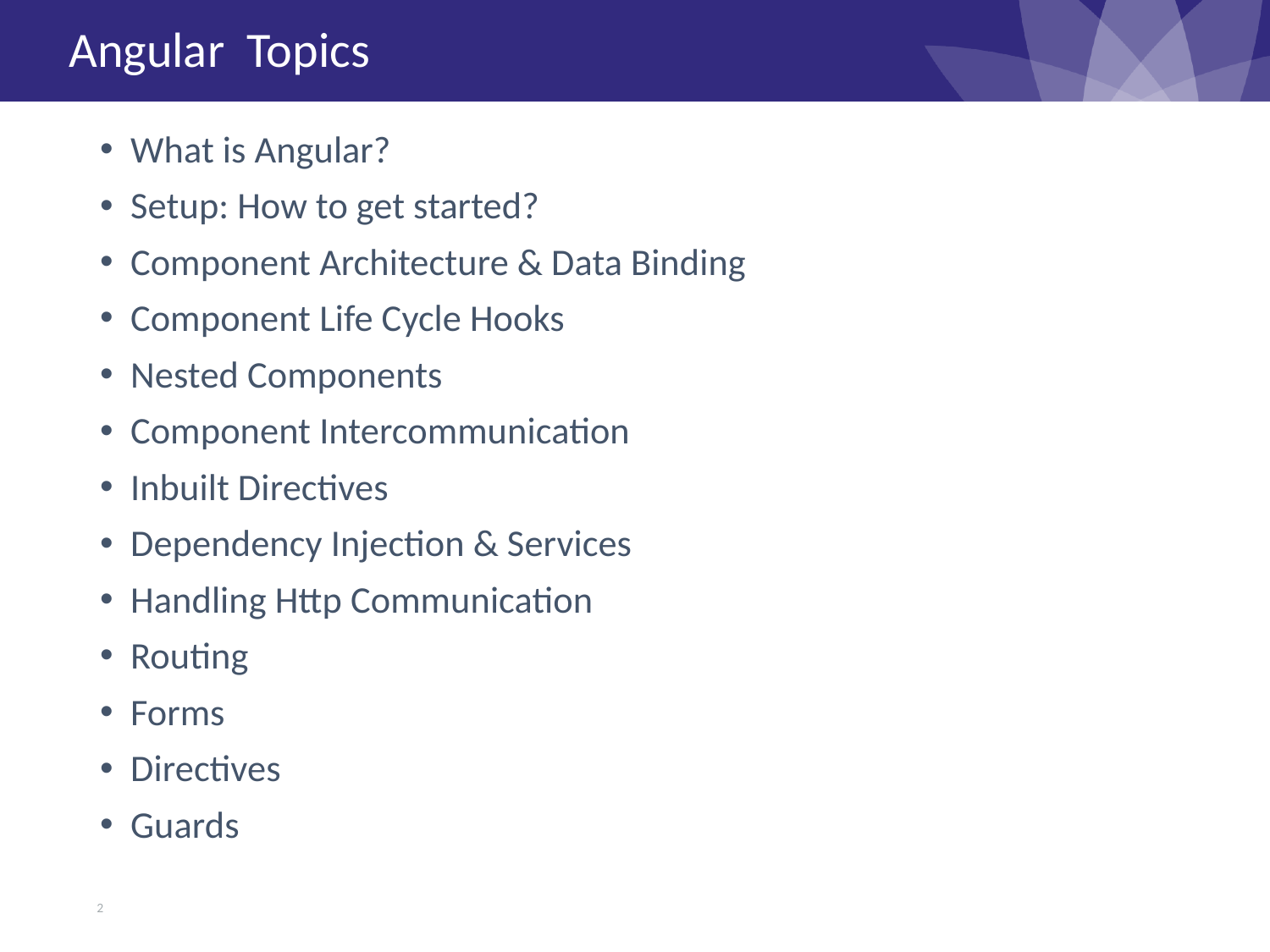

# Angular  Topics
What is Angular?
Setup: How to get started?
Component Architecture & Data Binding
Component Life Cycle Hooks
Nested Components
Component Intercommunication
Inbuilt Directives
Dependency Injection & Services
Handling Http Communication
Routing
Forms
Directives
Guards